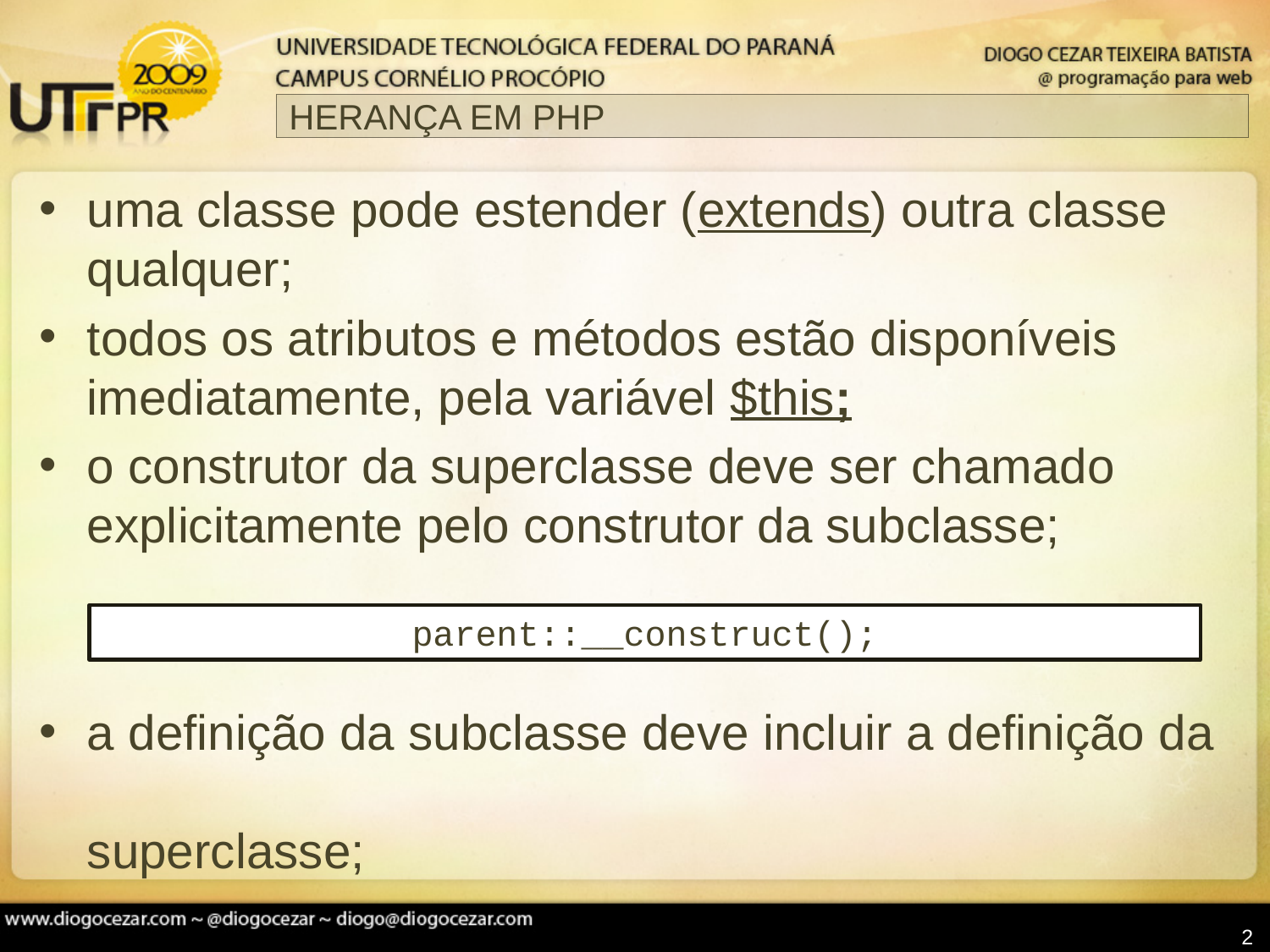

# HERANÇA EM PHP
uma classe pode estender (extends) outra classe qualquer;
todos os atributos e métodos estão disponíveis imediatamente, pela variável $this;
o construtor da superclasse deve ser chamado 
explicitamente pelo construtor da subclasse;

a definição da subclasse deve incluir a definição da 
superclasse;

parent::__construct();
2